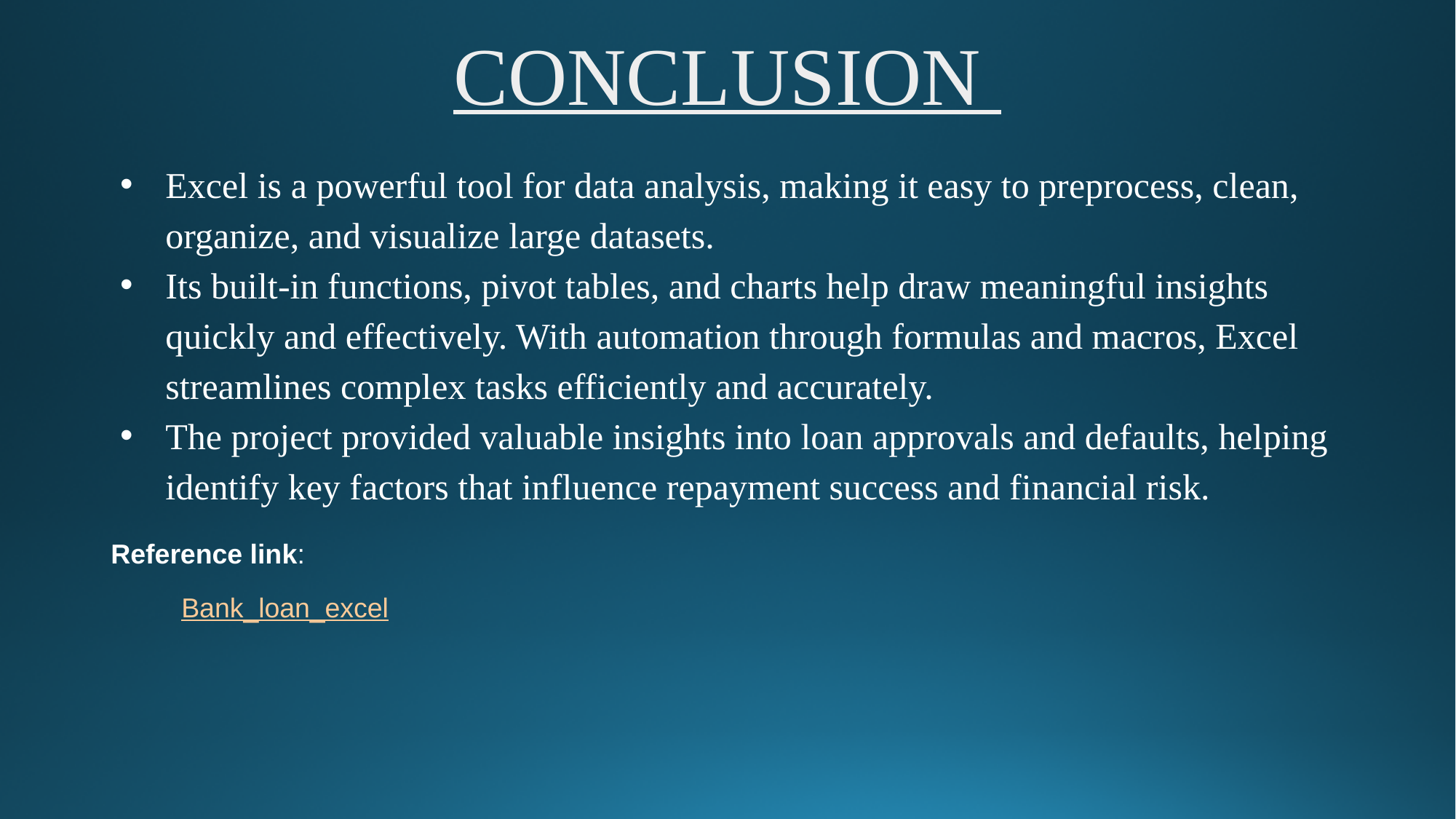

# CONCLUSION
Excel is a powerful tool for data analysis, making it easy to preprocess, clean, organize, and visualize large datasets.
Its built-in functions, pivot tables, and charts help draw meaningful insights quickly and effectively. With automation through formulas and macros, Excel streamlines complex tasks efficiently and accurately.
The project provided valuable insights into loan approvals and defaults, helping identify key factors that influence repayment success and financial risk.

Reference link:

Bank_loan_excel